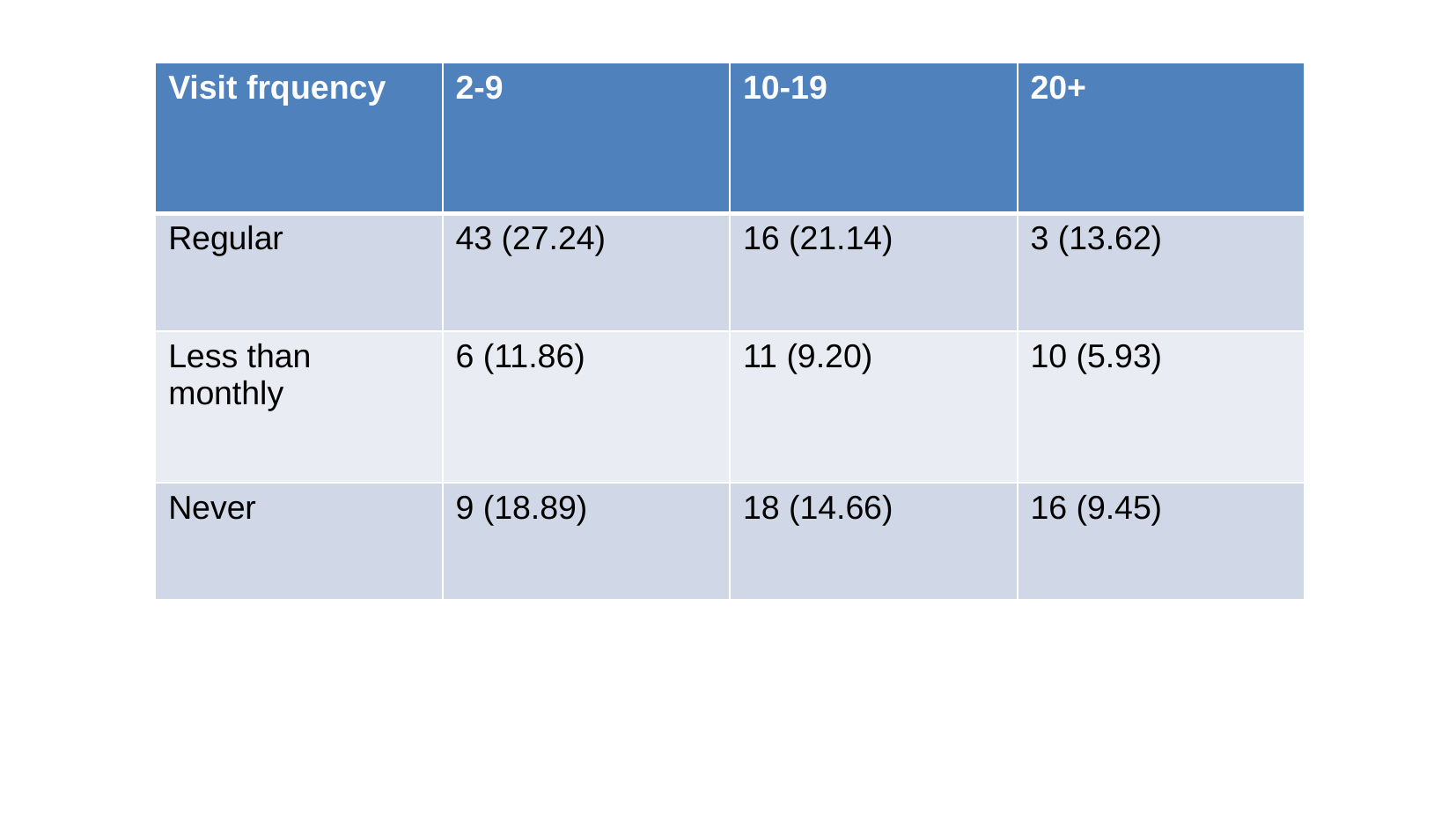

| Visit frquency | 2-9 | 10-19 | 20+ |
| --- | --- | --- | --- |
| Regular | 43 (27.24) | 16 (21.14) | 3 (13.62) |
| Less than monthly | 6 (11.86) | 11 (9.20) | 10 (5.93) |
| Never | 9 (18.89) | 18 (14.66) | 16 (9.45) |